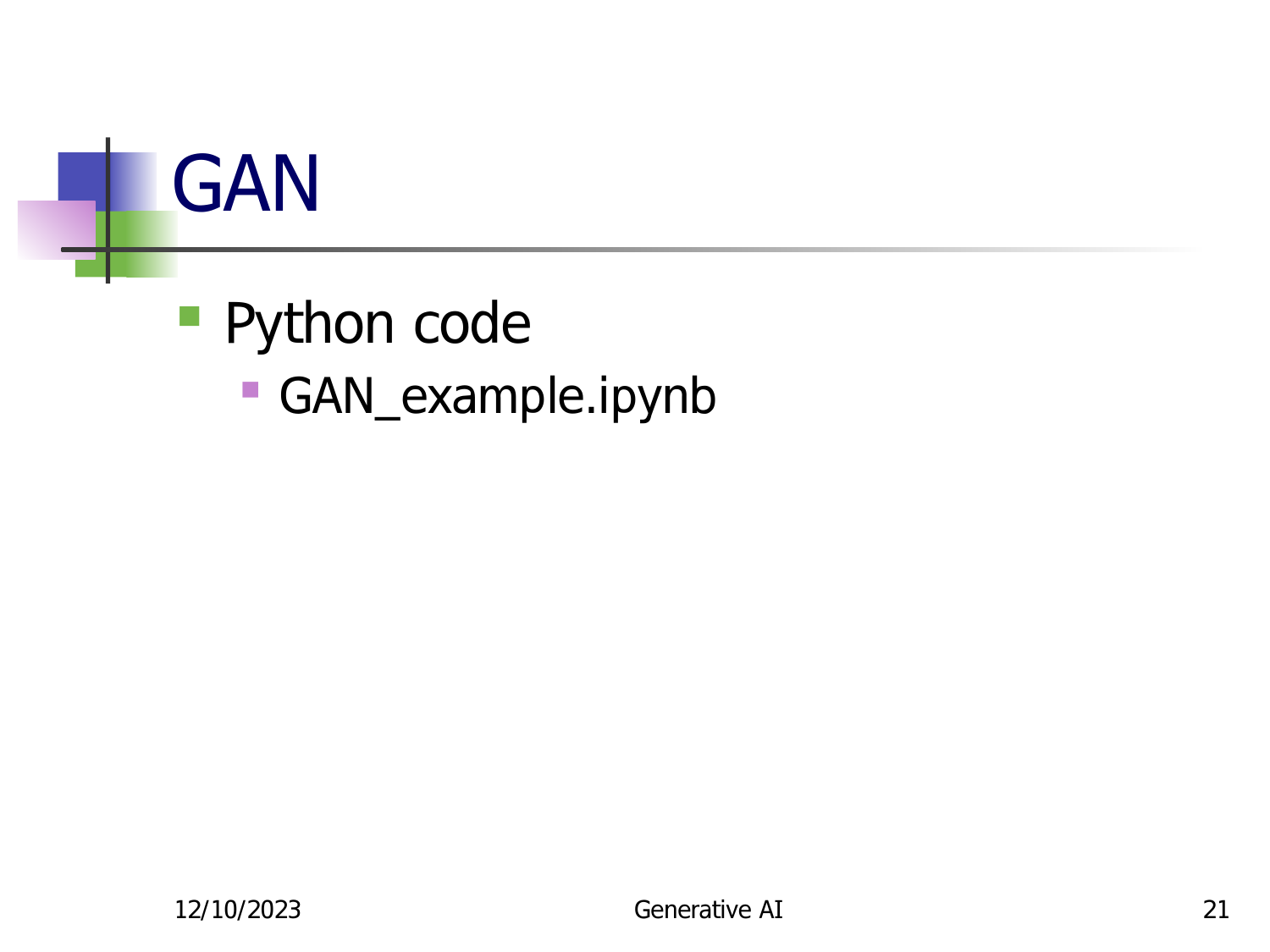

# GAN
Python code
GAN_example.ipynb
12/10/2023
Generative AI
21